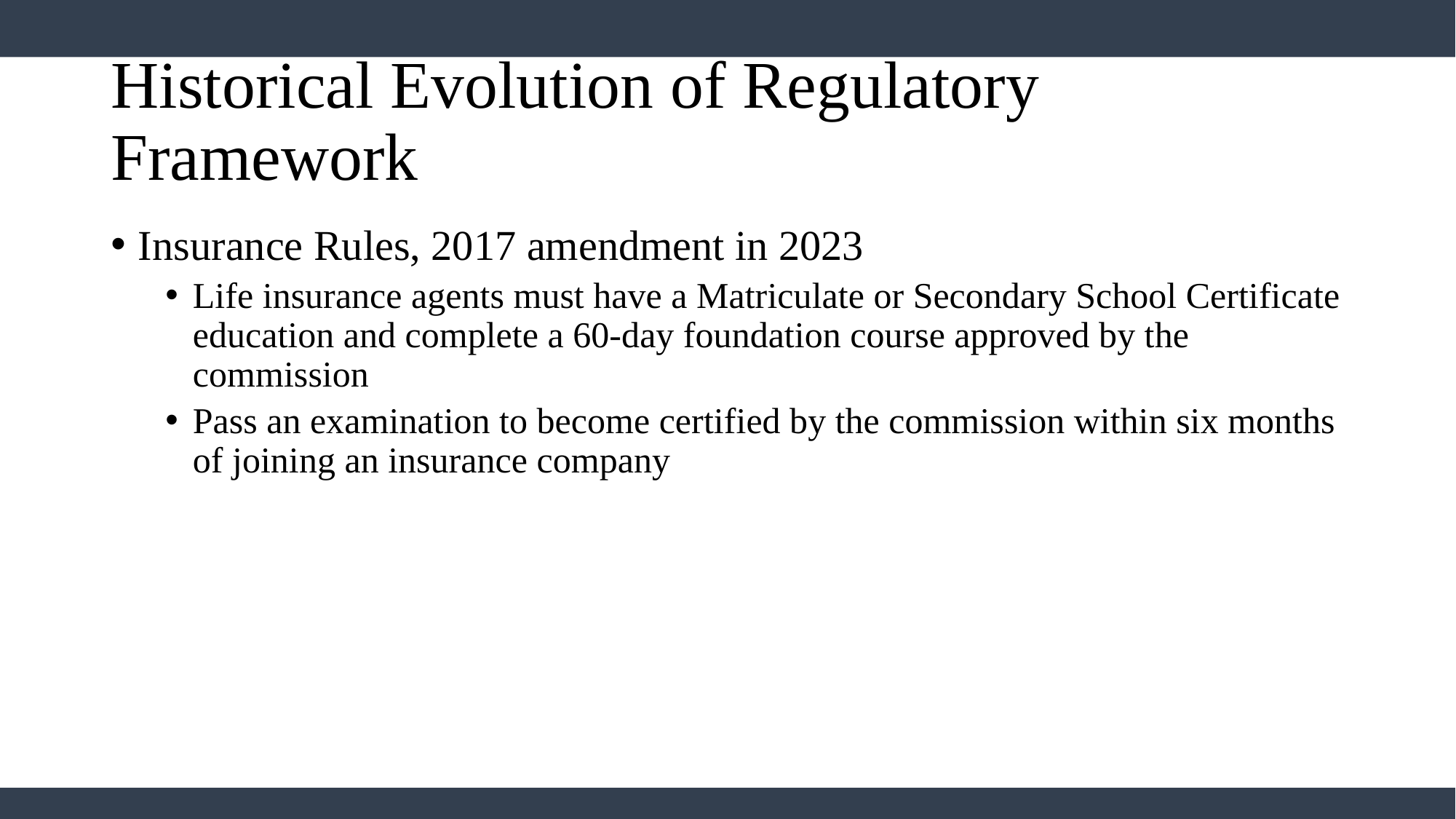

# Historical Evolution of Regulatory Framework
Insurance Rules, 2017 amendment in 2023
Life insurance agents must have a Matriculate or Secondary School Certificate education and complete a 60-day foundation course approved by the commission
Pass an examination to become certified by the commission within six months of joining an insurance company